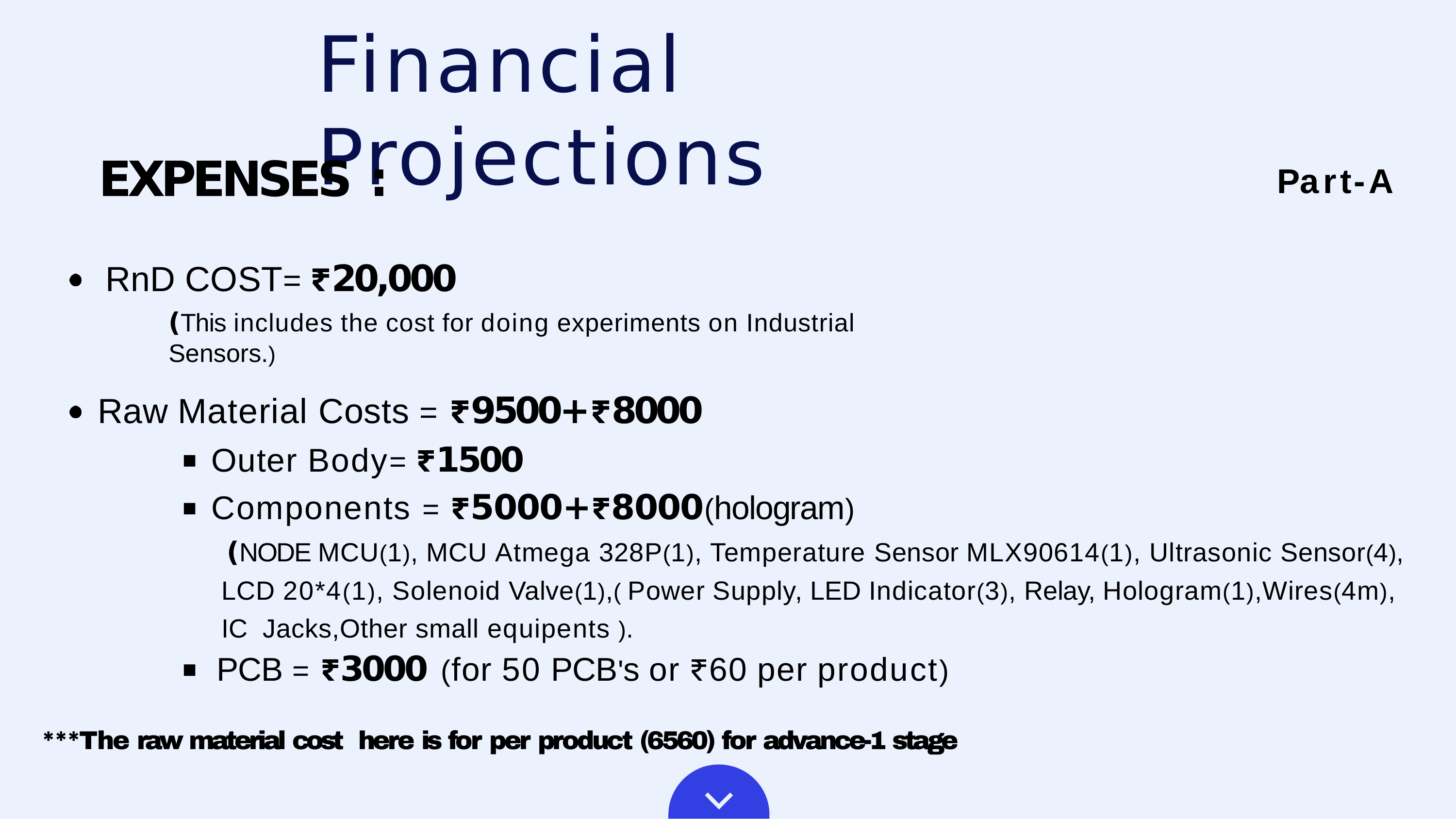

# Financial Projections
EXPENSES :
RnD COST= ₹20,000
(This includes the cost for doing experiments on Industrial Sensors.)
Part-A

Raw Material Costs = ₹9500+₹8000
Outer Body= ₹1500
Components = ₹5000+₹8000(hologram)
(NODE MCU(1), MCU Atmega 328P(1), Temperature Sensor MLX90614(1), Ultrasonic Sensor(4),  LCD 20*4(1), Solenoid Valve(1),( Power Supply, LED Indicator(3), Relay, Hologram(1),Wires(4m), IC  Jacks,Other small equipents ).
PCB = ₹3000 (for 50 PCB's or ₹60 per product)
***The raw material cost  here is for per product (6560) for advance-1 stage